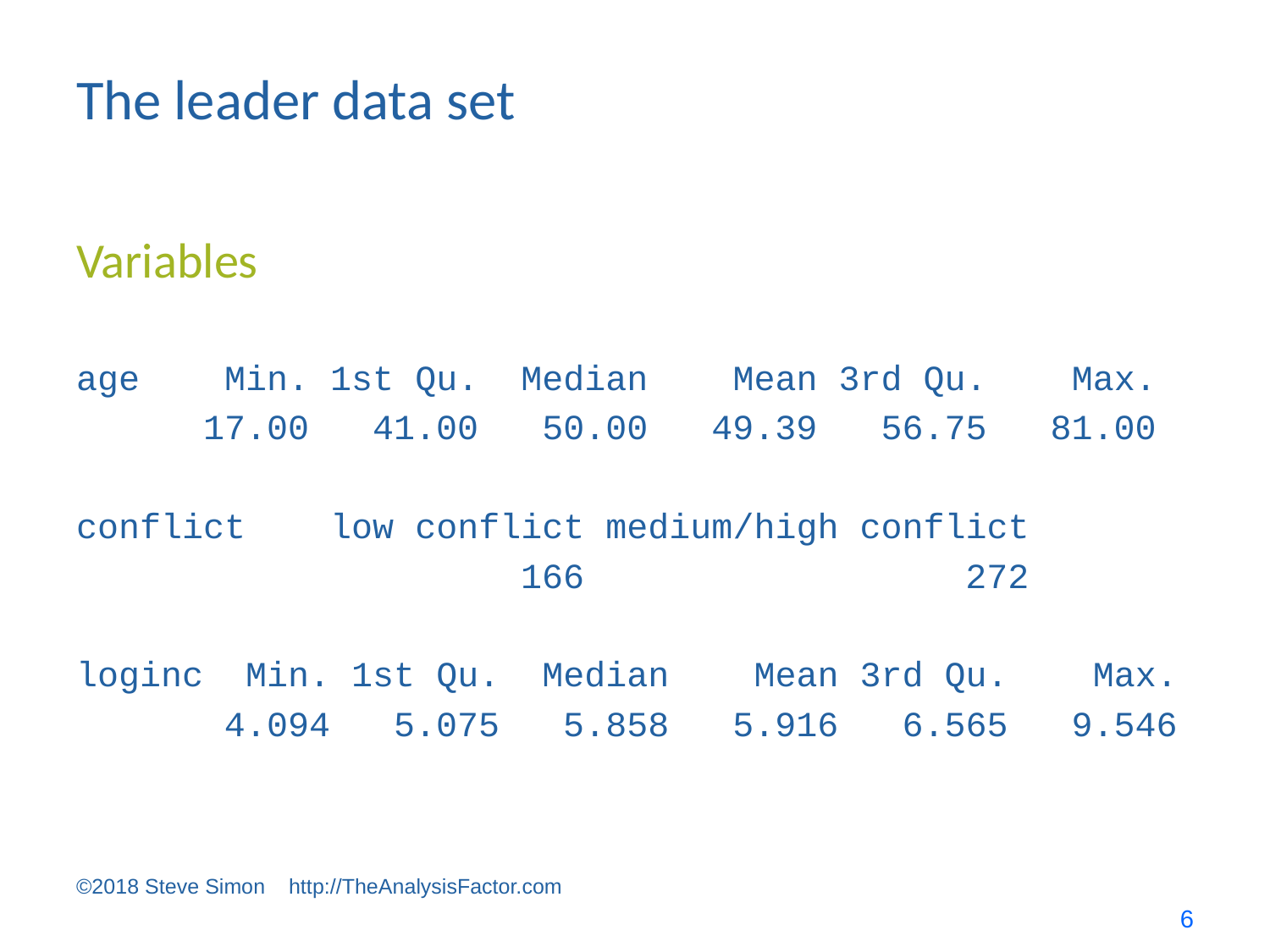

# The leader data set
Variables
age    Min. 1st Qu.  Median    Mean 3rd Qu.    Max.
      17.00   41.00   50.00   49.39   56.75   81.00

conflict    low conflict medium/high conflict
                     166                  272

loginc  Min. 1st Qu.  Median    Mean 3rd Qu.    Max.
       4.094   5.075   5.858   5.916   6.565   9.546

©2018 Steve Simon    http://TheAnalysisFactor.com

6